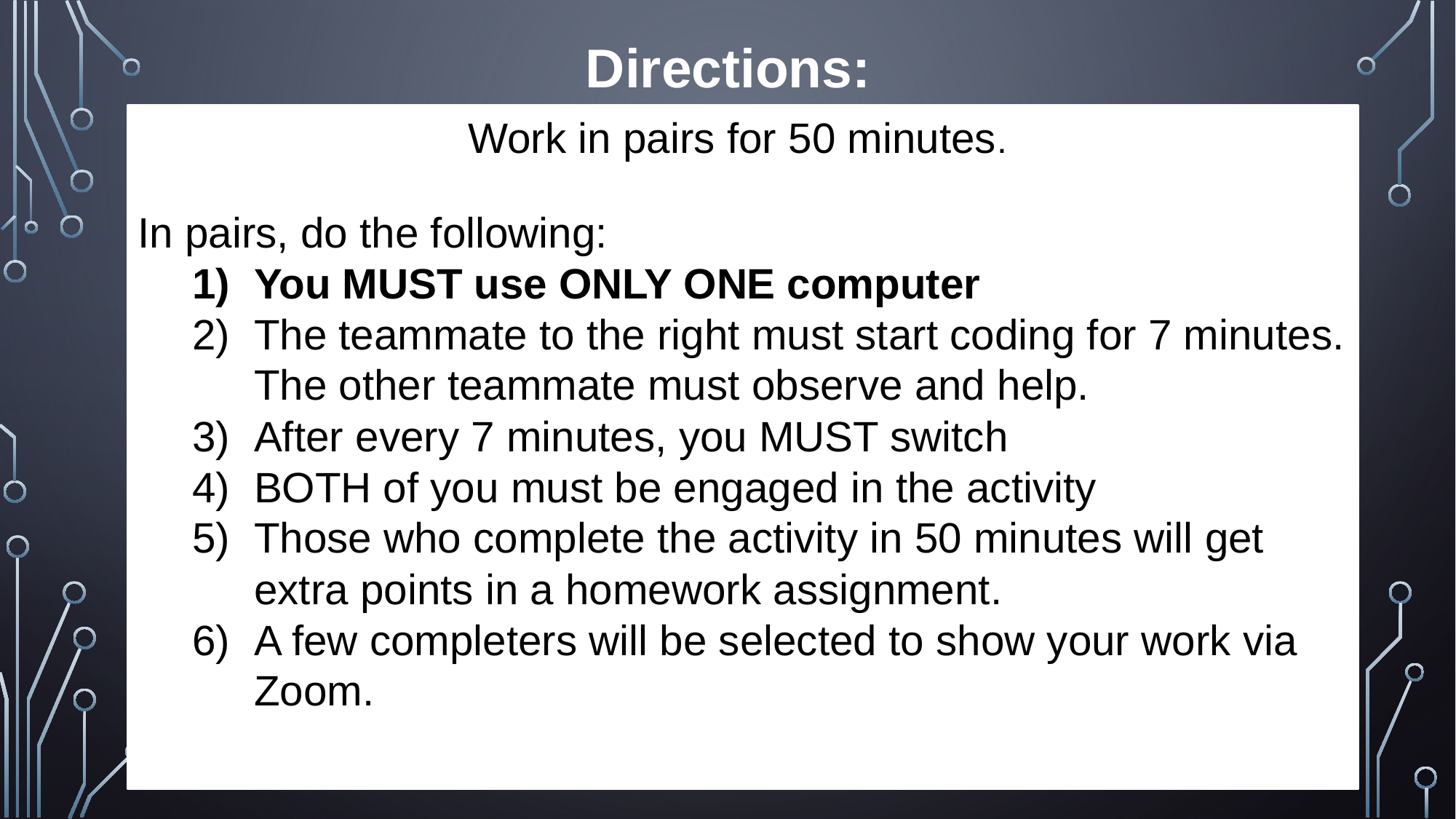

Directions:
Work in pairs for 50 minutes.
In pairs, do the following:
You MUST use ONLY ONE computer
The teammate to the right must start coding for 7 minutes. The other teammate must observe and help.
After every 7 minutes, you MUST switch
BOTH of you must be engaged in the activity
Those who complete the activity in 50 minutes will get extra points in a homework assignment.
A few completers will be selected to show your work via Zoom.